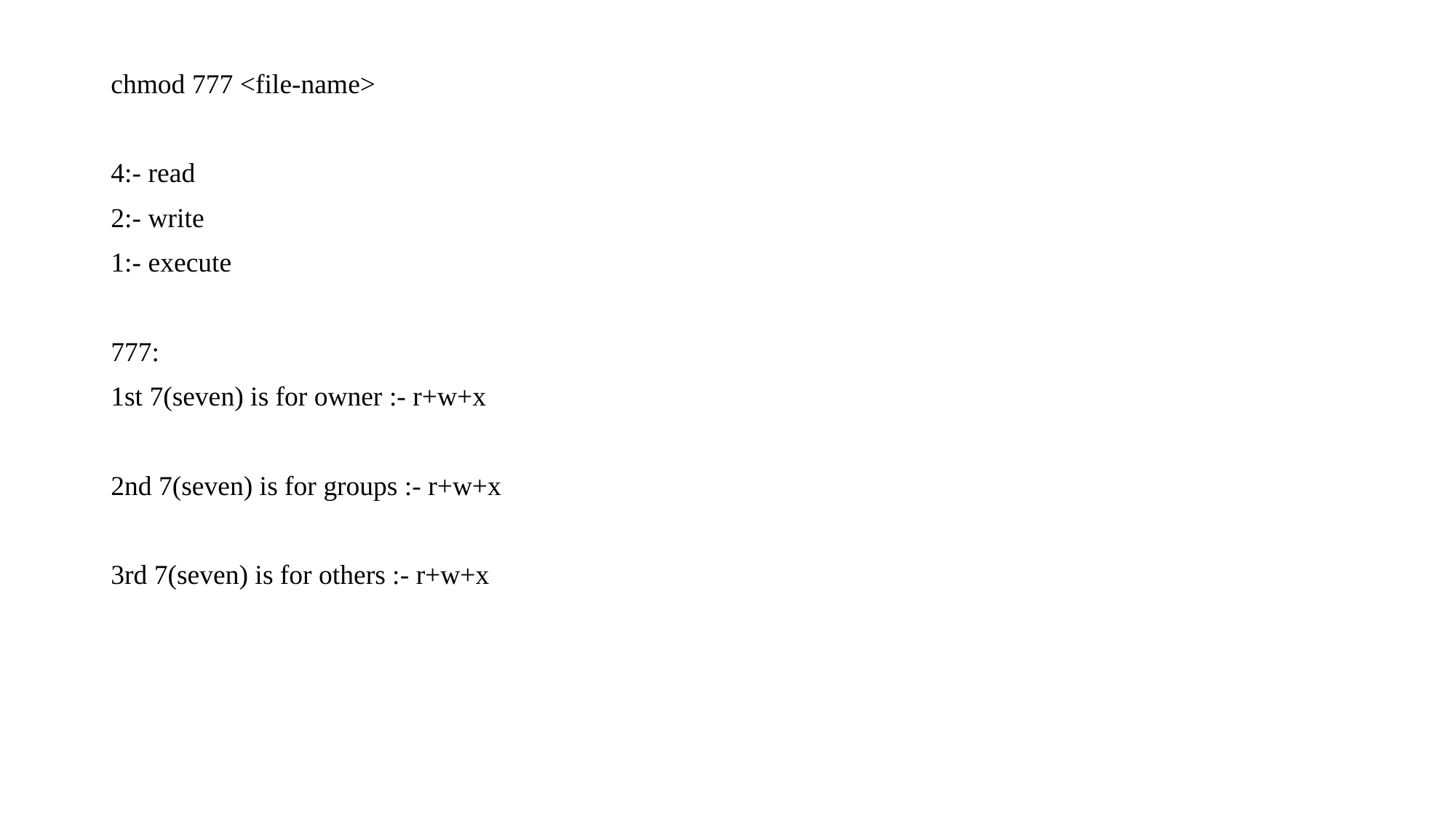

chmod 777 <file-name>

4:- read
2:- write
1:- execute

777:
1st 7(seven) is for owner :- r+w+x

2nd 7(seven) is for groups :- r+w+x

3rd 7(seven) is for others :- r+w+x